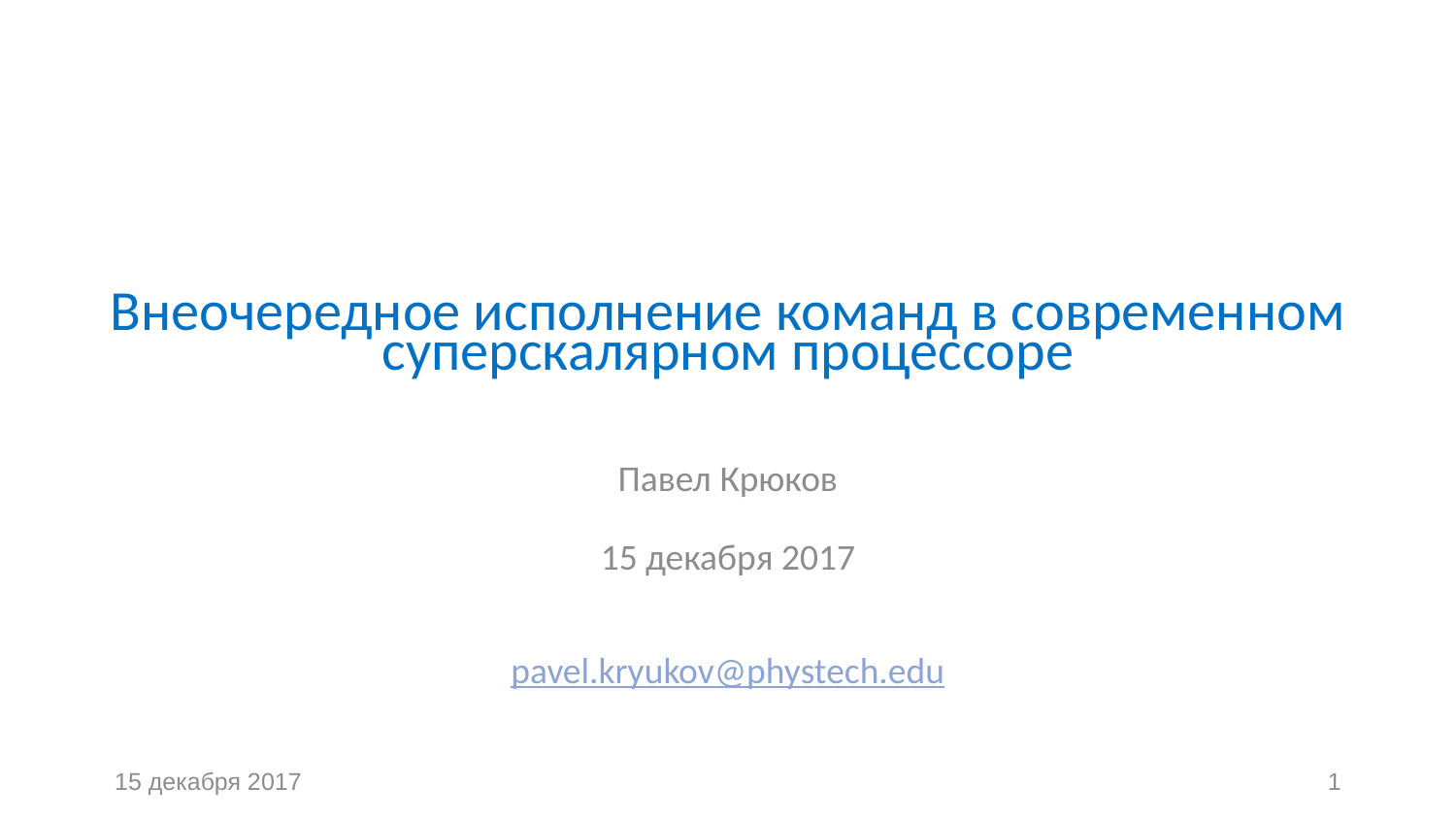

# Внеочередное исполнение команд в современном суперскалярном процессоре
Павел Крюков
15 декабря 2017
pavel.kryukov@phystech.edu

15 декабря 2017
1